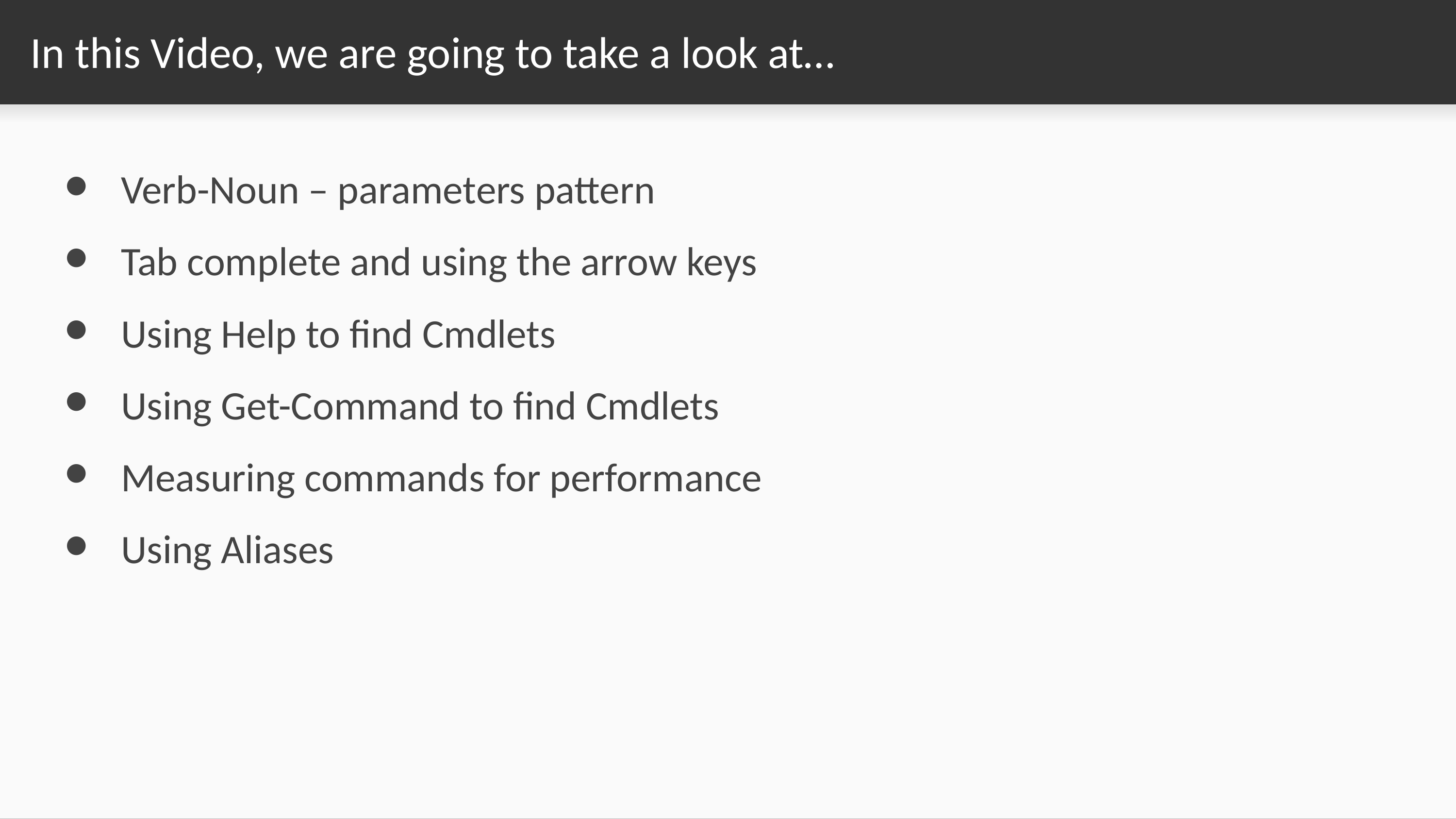

# In this Video, we are going to take a look at…
Verb-Noun – parameters pattern
Tab complete and using the arrow keys
Using Help to find Cmdlets
Using Get-Command to find Cmdlets
Measuring commands for performance
Using Aliases